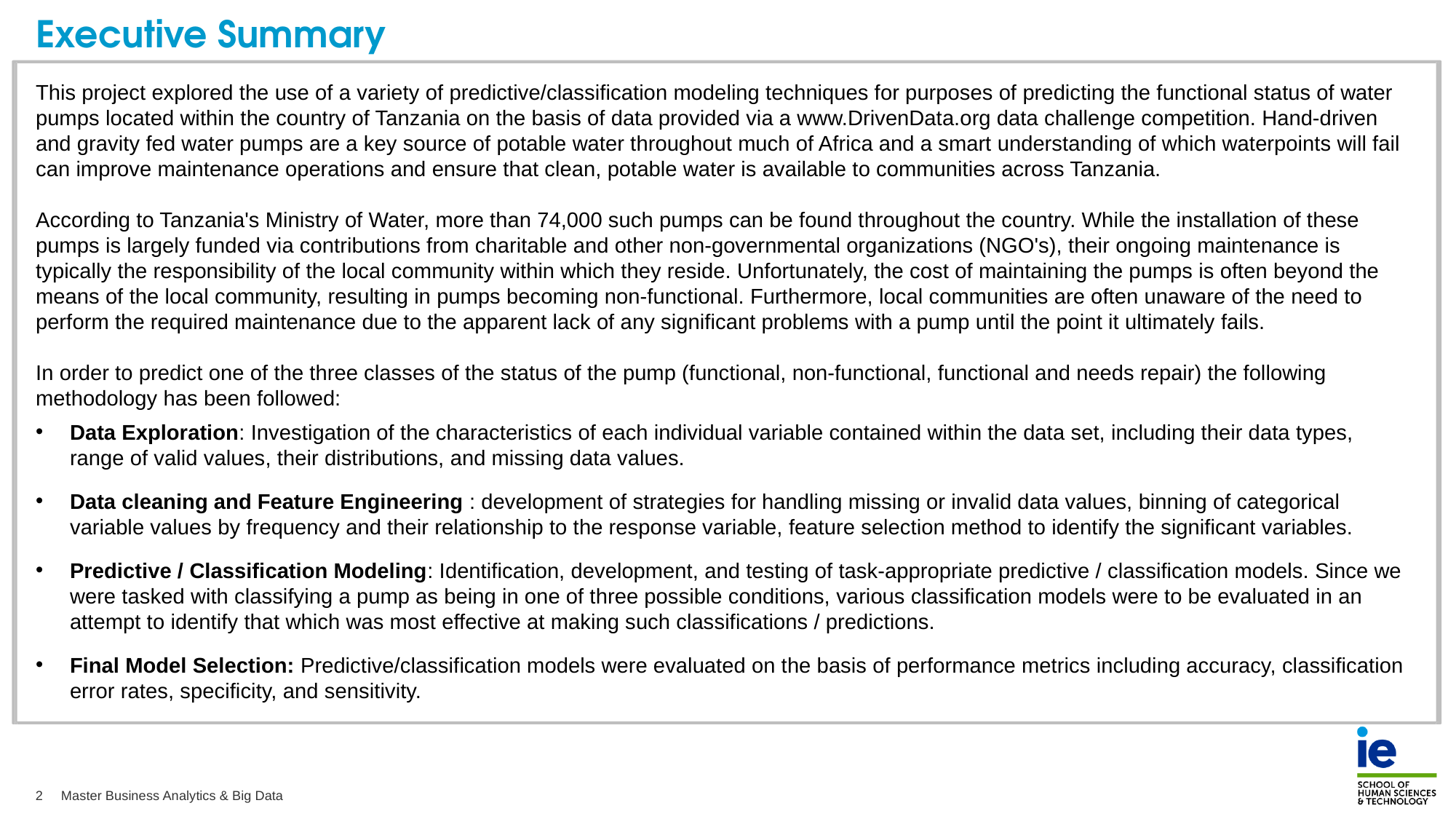

# Executive Summary

This project explored the use of a variety of predictive/classification modeling techniques for purposes of predicting the functional status of water pumps located within the country of Tanzania on the basis of data provided via a www.DrivenData.org data challenge competition. Hand-driven and gravity fed water pumps are a key source of potable water throughout much of Africa and a smart understanding of which waterpoints will fail can improve maintenance operations and ensure that clean, potable water is available to communities across Tanzania.

According to Tanzania's Ministry of Water, more than 74,000 such pumps can be found throughout the country. While the installation of these pumps is largely funded via contributions from charitable and other non-governmental organizations (NGO's), their ongoing maintenance is typically the responsibility of the local community within which they reside. Unfortunately, the cost of maintaining the pumps is often beyond the means of the local community, resulting in pumps becoming non-functional. Furthermore, local communities are often unaware of the need to perform the required maintenance due to the apparent lack of any significant problems with a pump until the point it ultimately fails.

In order to predict one of the three classes of the status of the pump (functional, non-functional, functional and needs repair) the following methodology has been followed:
Data Exploration: Investigation of the characteristics of each individual variable contained within the data set, including their data types, range of valid values, their distributions, and missing data values.
Data cleaning and Feature Engineering : development of strategies for handling missing or invalid data values, binning of categorical variable values by frequency and their relationship to the response variable, feature selection method to identify the significant variables.
Predictive / Classification Modeling: Identification, development, and testing of task-appropriate predictive / classification models. Since we were tasked with classifying a pump as being in one of three possible conditions, various classification models were to be evaluated in an attempt to identify that which was most effective at making such classifications / predictions.
Final Model Selection: Predictive/classification models were evaluated on the basis of performance metrics including accuracy, classification error rates, specificity, and sensitivity.